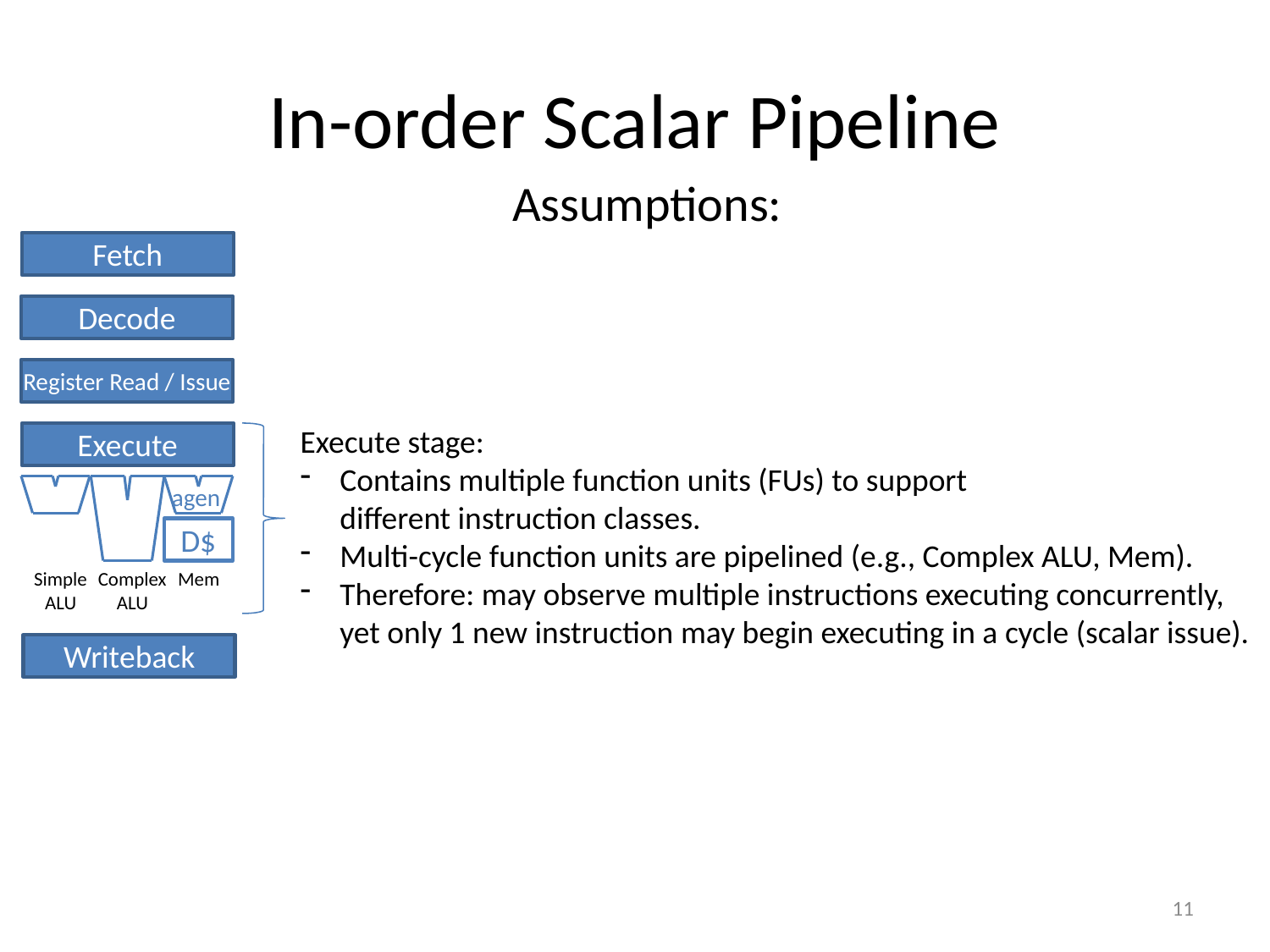

# In-order Scalar Pipeline
Assumptions:
Fetch
Decode
Register Read / Issue
Execute stage:
Contains multiple function units (FUs) to support
different instruction classes.
Multi-cycle function units are pipelined (e.g., Complex ALU, Mem).
Therefore: may observe multiple instructions executing concurrently,
yet only 1 new instruction may begin executing in a cycle (scalar issue).
Execute

agen
D$
Simple
ALU
Complex
ALU
Mem
Writeback
11